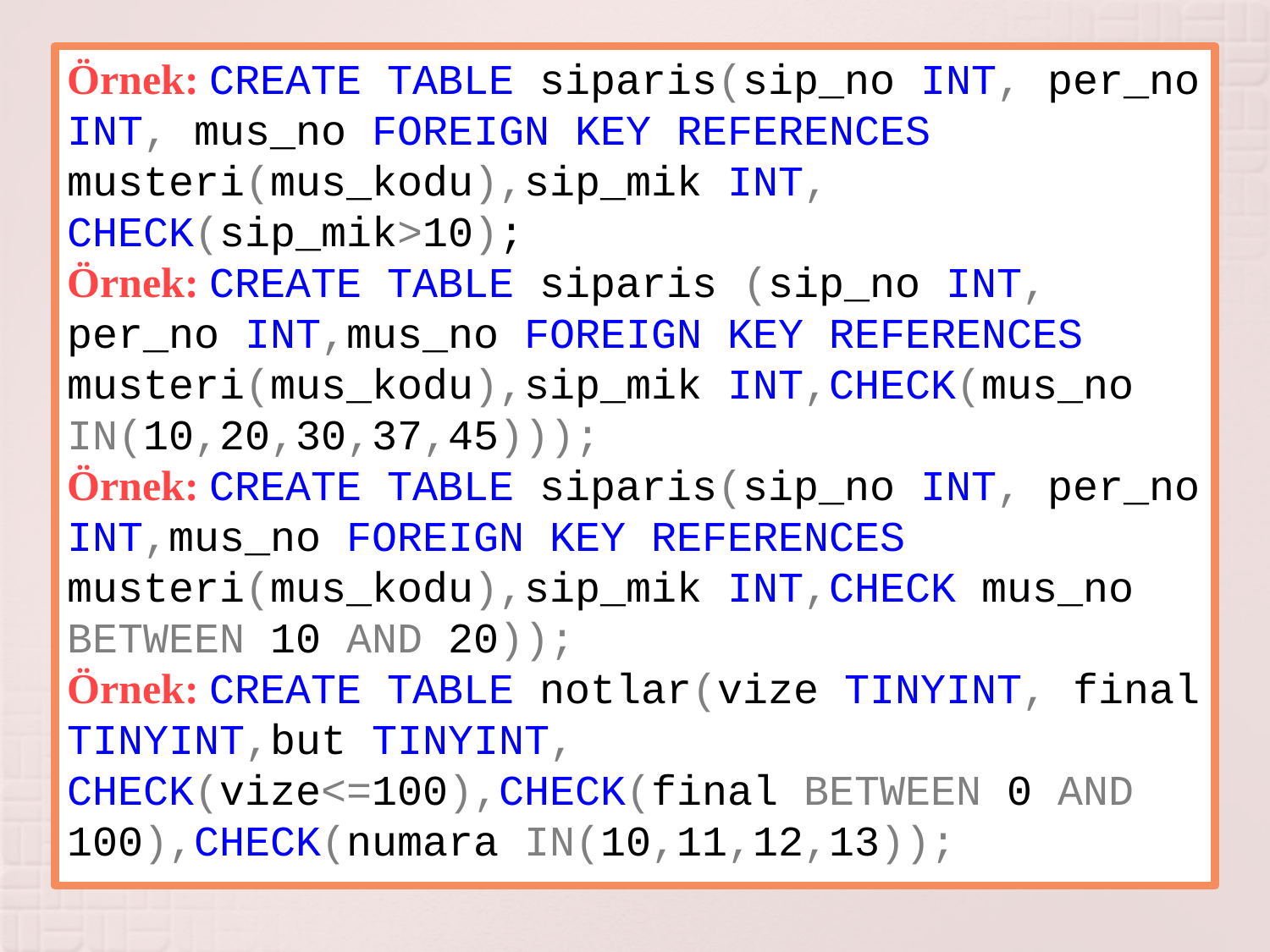

Örnek: CREATE TABLE siparis(sip_no INT, per_no INT, mus_no FOREIGN KEY REFERENCES musteri(mus_kodu),sip_mik INT, CHECK(sip_mik>10);
Örnek: CREATE TABLE siparis (sip_no INT, per_no INT,mus_no FOREIGN KEY REFERENCES musteri(mus_kodu),sip_mik INT,CHECK(mus_no IN(10,20,30,37,45)));
Örnek: CREATE TABLE siparis(sip_no INT, per_no INT,mus_no FOREIGN KEY REFERENCES musteri(mus_kodu),sip_mik INT,CHECK mus_no BETWEEN 10 AND 20));
Örnek: CREATE TABLE notlar(vize TINYINT, final TINYINT,but TINYINT, CHECK(vize<=100),CHECK(final BETWEEN 0 AND 100),CHECK(numara IN(10,11,12,13));